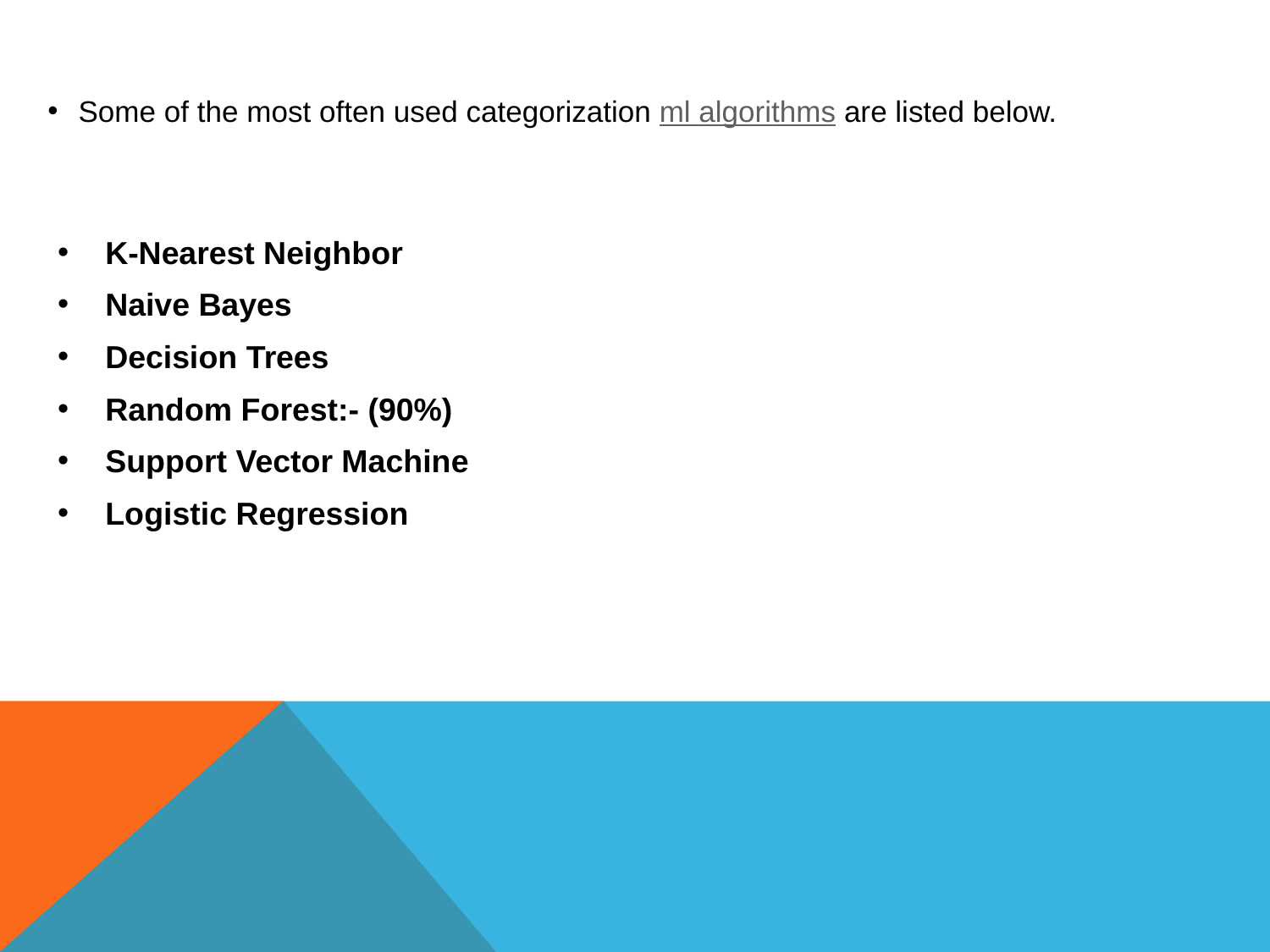

# Some of the most often used categorization ml algorithms are listed below.
K-Nearest Neighbor
Naive Bayes
Decision Trees
Random Forest:- (90%)
Support Vector Machine
Logistic Regression